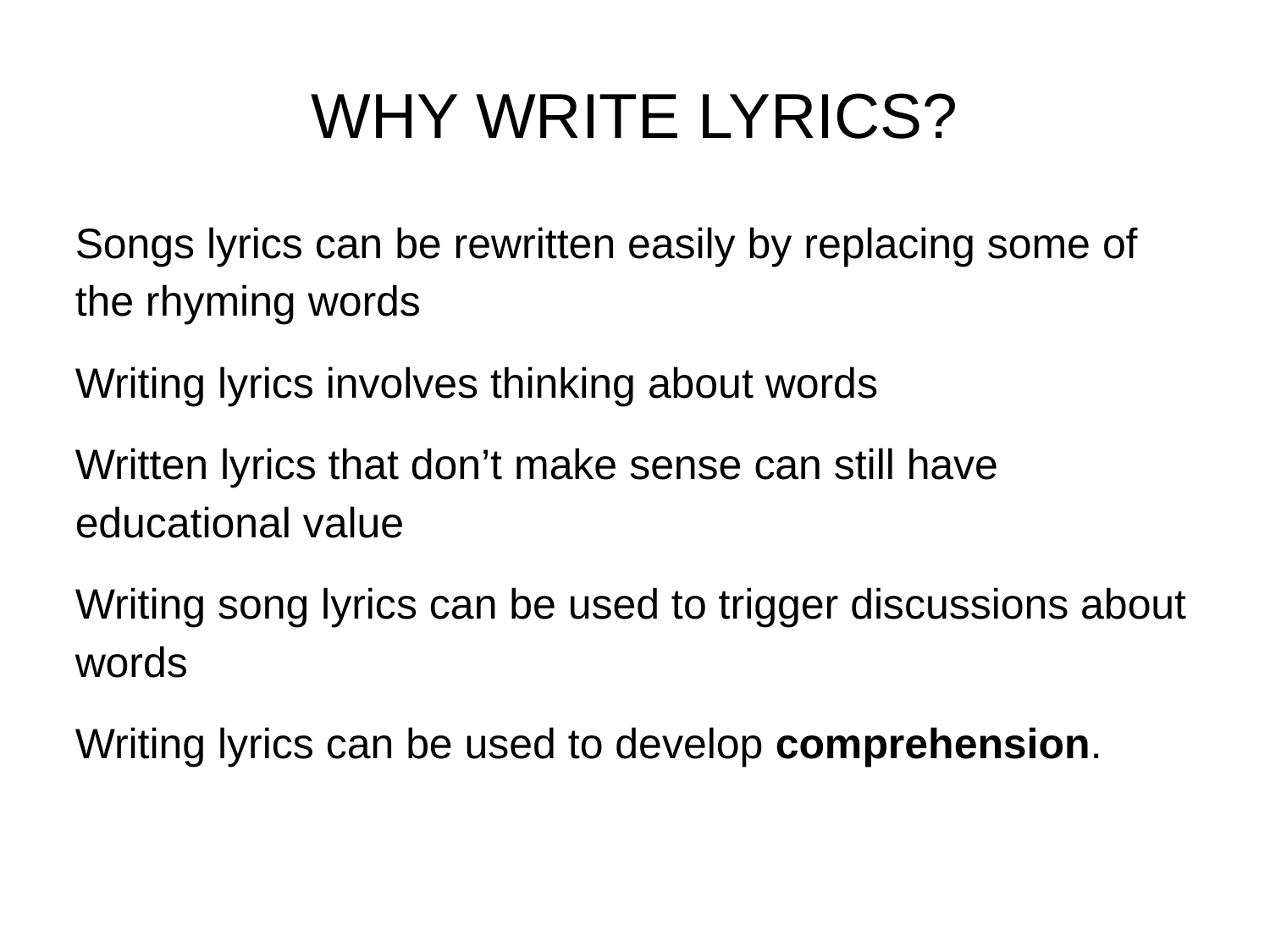

# WHY WRITE LYRICS?
Songs lyrics can be rewritten easily by replacing some of the rhyming words
Writing lyrics involves thinking about words
Written lyrics that don’t make sense can still have  educational value
Writing song lyrics can be used to trigger discussions about words
Writing lyrics can be used to develop comprehension.